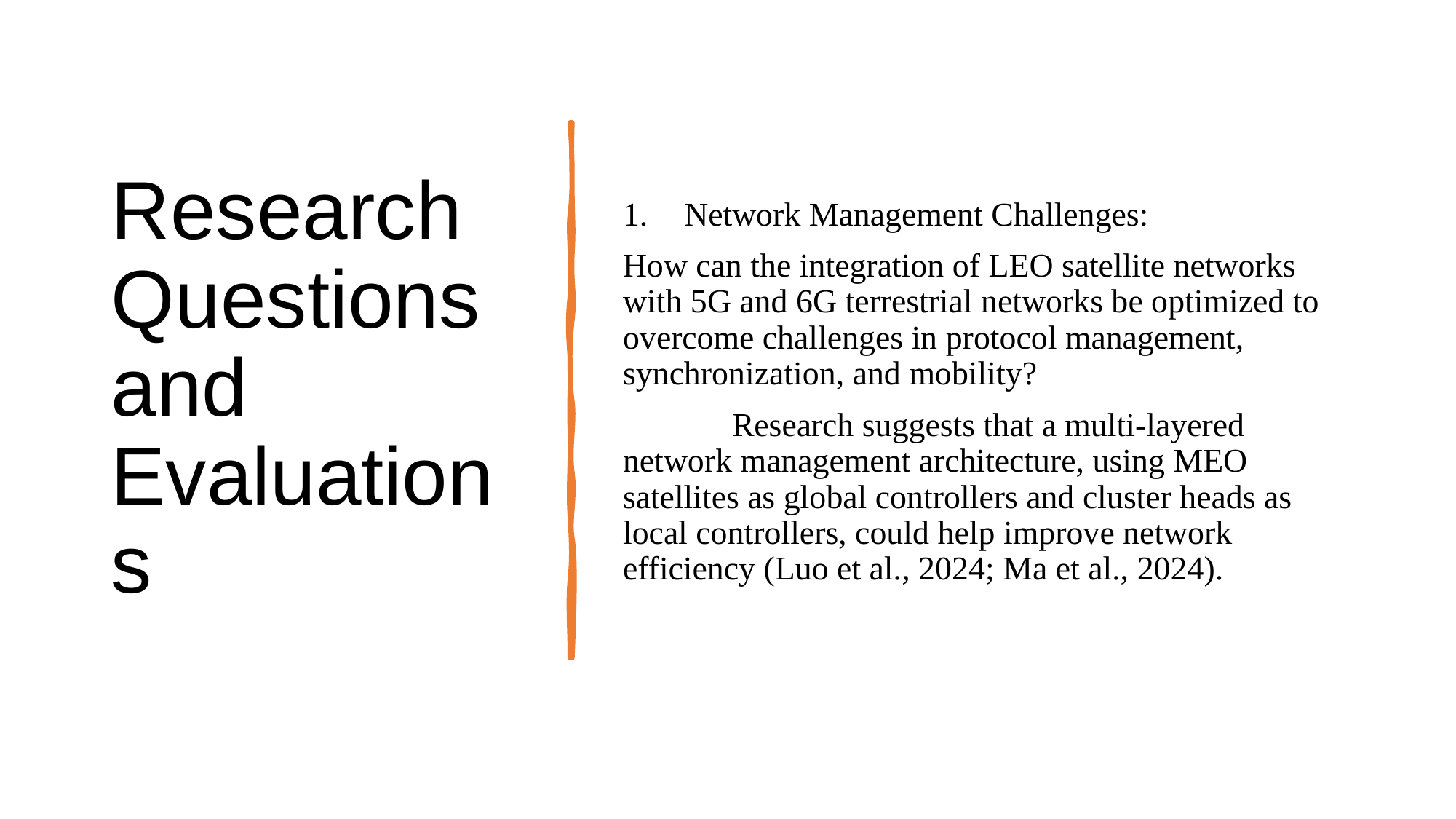

# Research Questions and Evaluations

Network Management Challenges:
How can the integration of LEO satellite networks with 5G and 6G terrestrial networks be optimized to overcome challenges in protocol management, synchronization, and mobility?
	Research suggests that a multi-layered network management architecture, using MEO satellites as global controllers and cluster heads as local controllers, could help improve network efficiency (Luo et al., 2024; Ma et al., 2024).